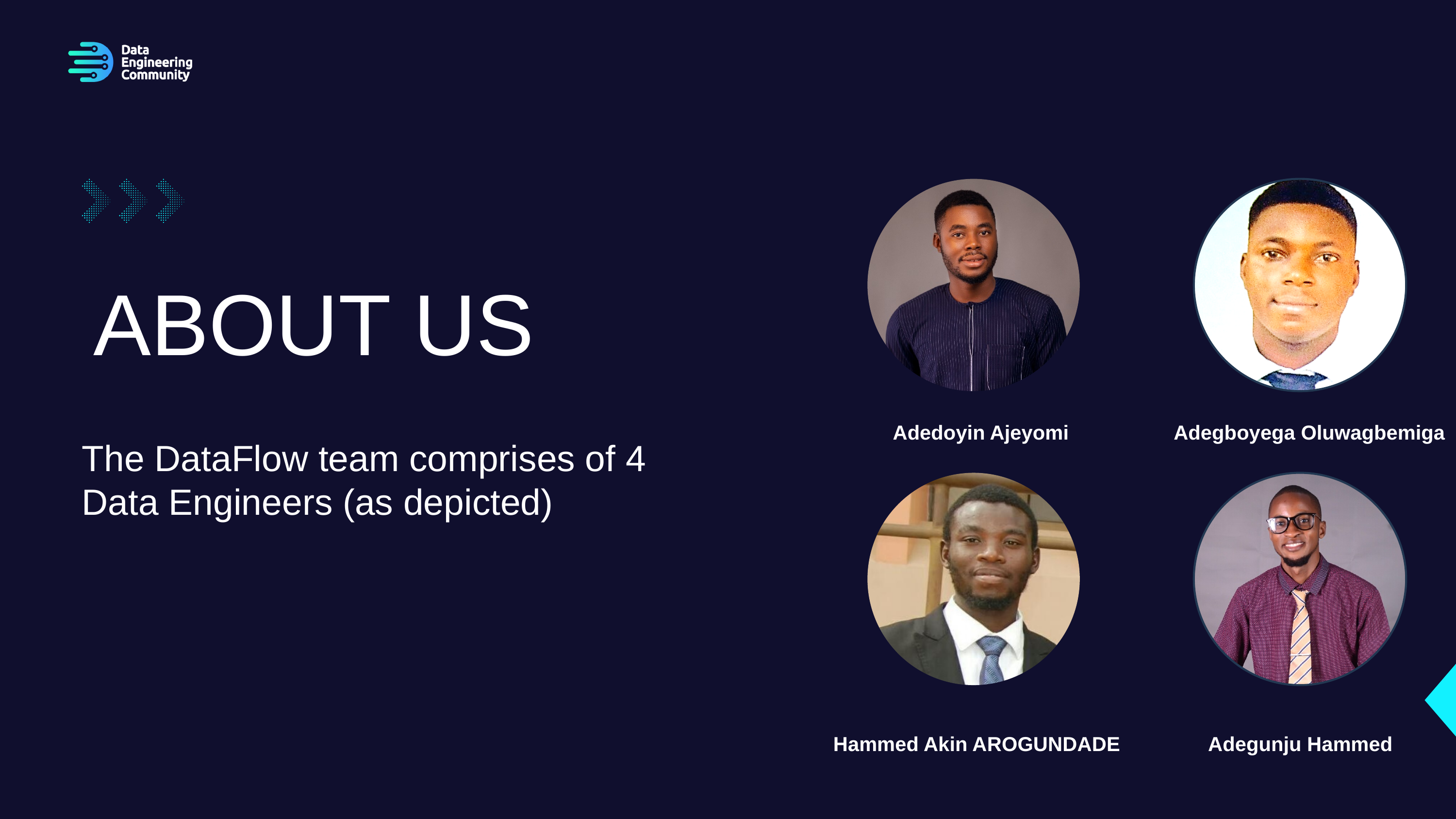

ABOUT US
Adedoyin Ajeyomi
Adegboyega Oluwagbemiga
The DataFlow team comprises of 4 Data Engineers (as depicted)

Hammed Akin AROGUNDADE
Adegunju Hammed